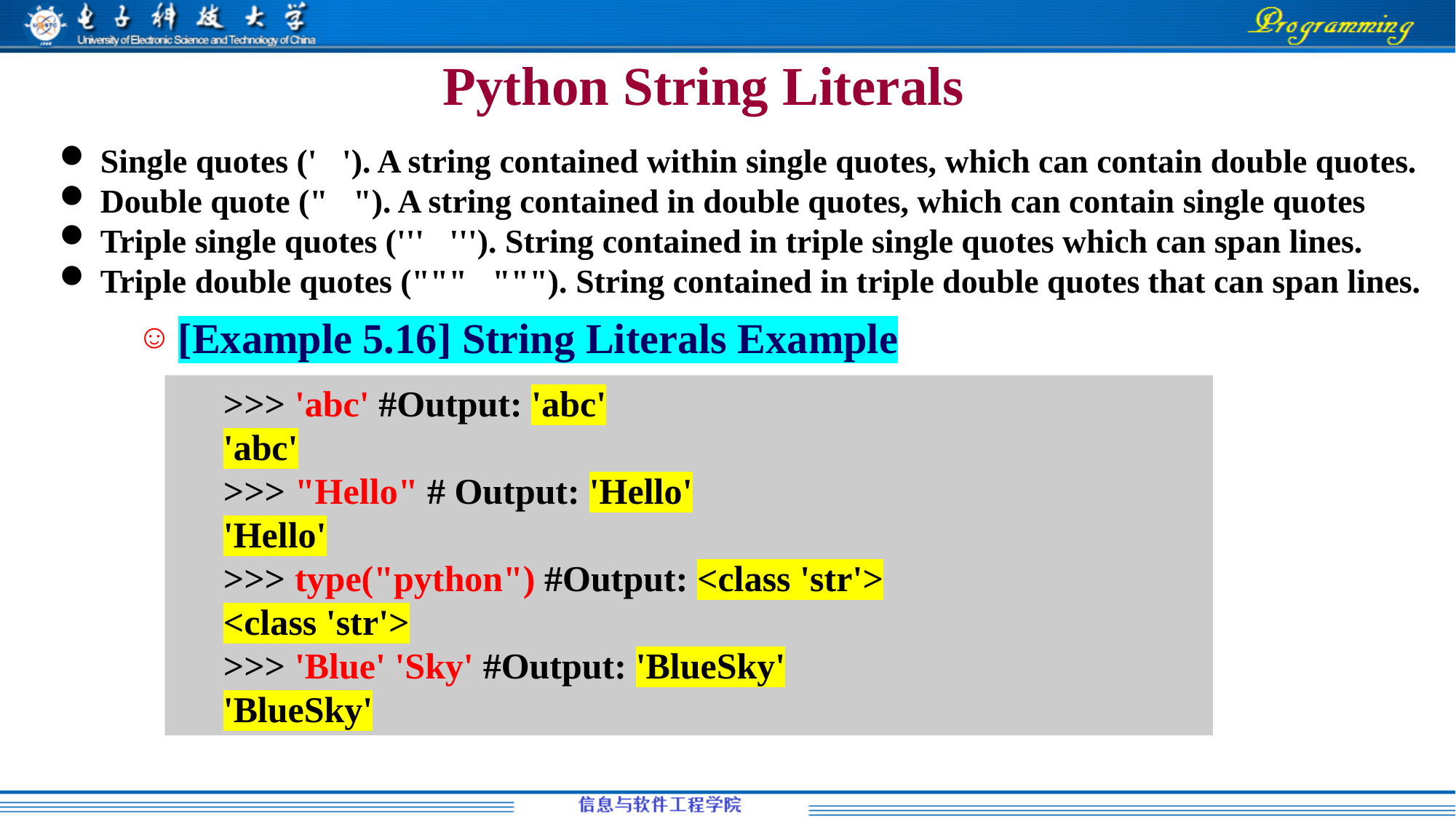

# Python String Literals

[Example 5.16] String Literals Example
Single quotes ('   '). A string contained within single quotes, which can contain double quotes.
Double quote ("   "). A string contained in double quotes, which can contain single quotes
Triple single quotes ('''   '''). String contained in triple single quotes which can span lines.
Triple double quotes ("""   """). String contained in triple double quotes that can span lines.
>>> 'abc' #Output: 'abc'
'abc'
>>> "Hello" # Output: 'Hello'
'Hello'
>>> type("python") #Output: <class 'str'>
<class 'str'>
>>> 'Blue' 'Sky' #Output: 'BlueSky'
'BlueSky'